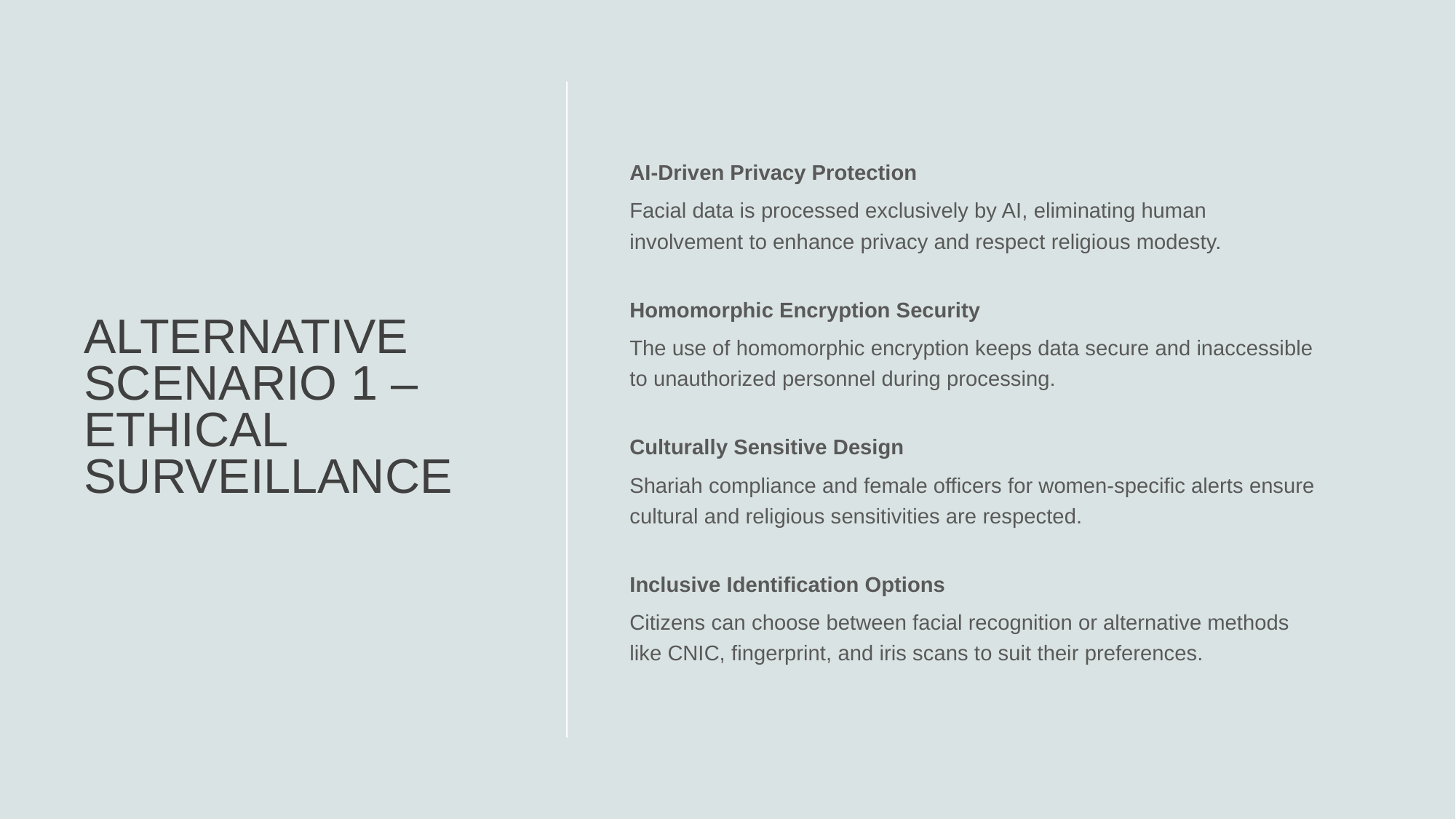

# Alternative Scenario 1 – Ethical Surveillance
AI-Driven Privacy Protection
Facial data is processed exclusively by AI, eliminating human involvement to enhance privacy and respect religious modesty.
Homomorphic Encryption Security
The use of homomorphic encryption keeps data secure and inaccessible to unauthorized personnel during processing.
Culturally Sensitive Design
Shariah compliance and female officers for women-specific alerts ensure cultural and religious sensitivities are respected.
Inclusive Identification Options
Citizens can choose between facial recognition or alternative methods like CNIC, fingerprint, and iris scans to suit their preferences.